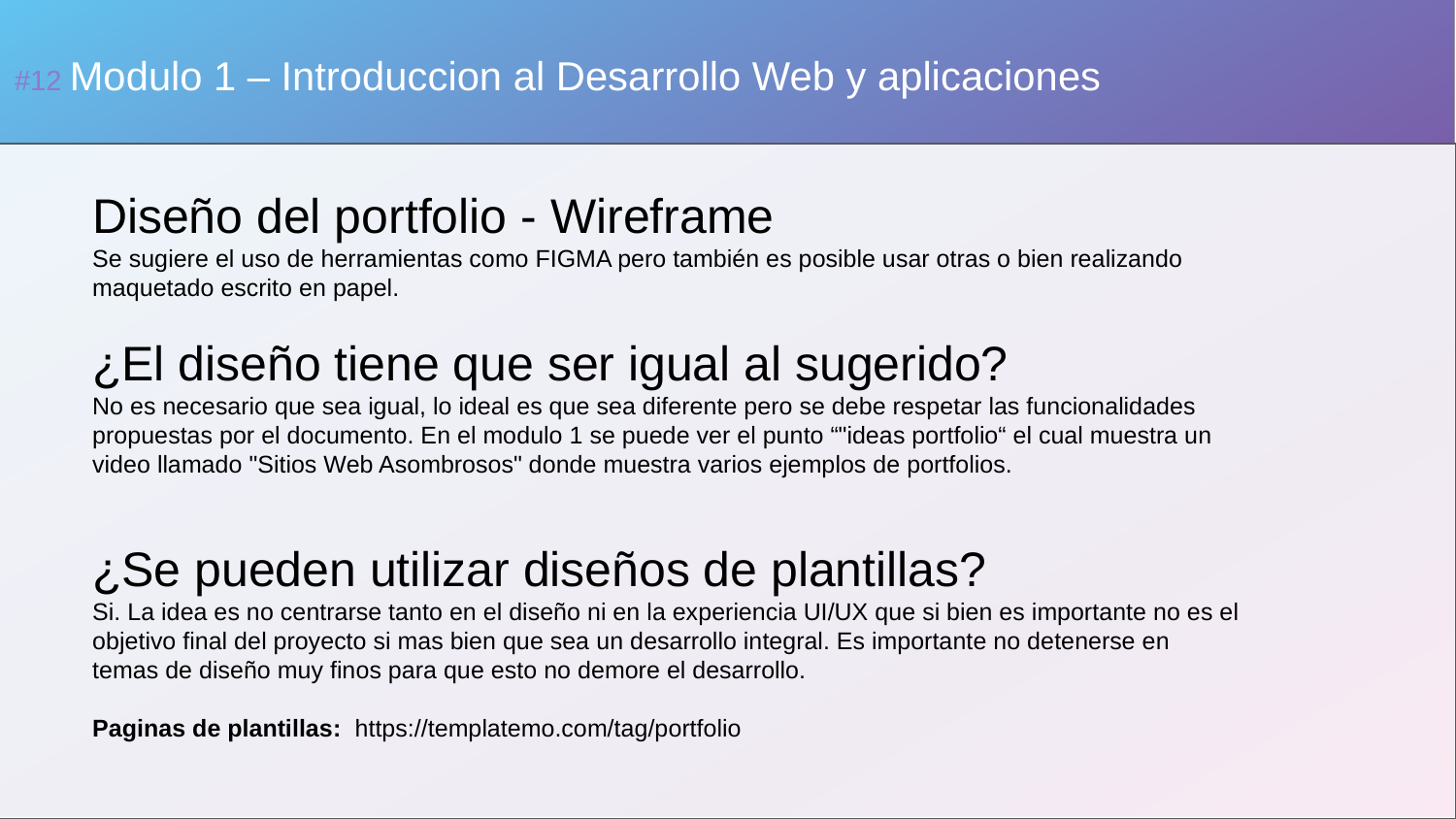

#12 Modulo 1 – Introduccion al Desarrollo Web y aplicaciones

Diseño del portfolio - Wireframe
Se sugiere el uso de herramientas como FIGMA pero también es posible usar otras o bien realizando maquetado escrito en papel.
¿El diseño tiene que ser igual al sugerido?
No es necesario que sea igual, lo ideal es que sea diferente pero se debe respetar las funcionalidades propuestas por el documento. En el modulo 1 se puede ver el punto “"ideas portfolio“ el cual muestra un video llamado "Sitios Web Asombrosos" donde muestra varios ejemplos de portfolios.
¿Se pueden utilizar diseños de plantillas?
Si. La idea es no centrarse tanto en el diseño ni en la experiencia UI/UX que si bien es importante no es el objetivo final del proyecto si mas bien que sea un desarrollo integral. Es importante no detenerse en temas de diseño muy finos para que esto no demore el desarrollo.

Paginas de plantillas:  https://templatemo.com/tag/portfolio